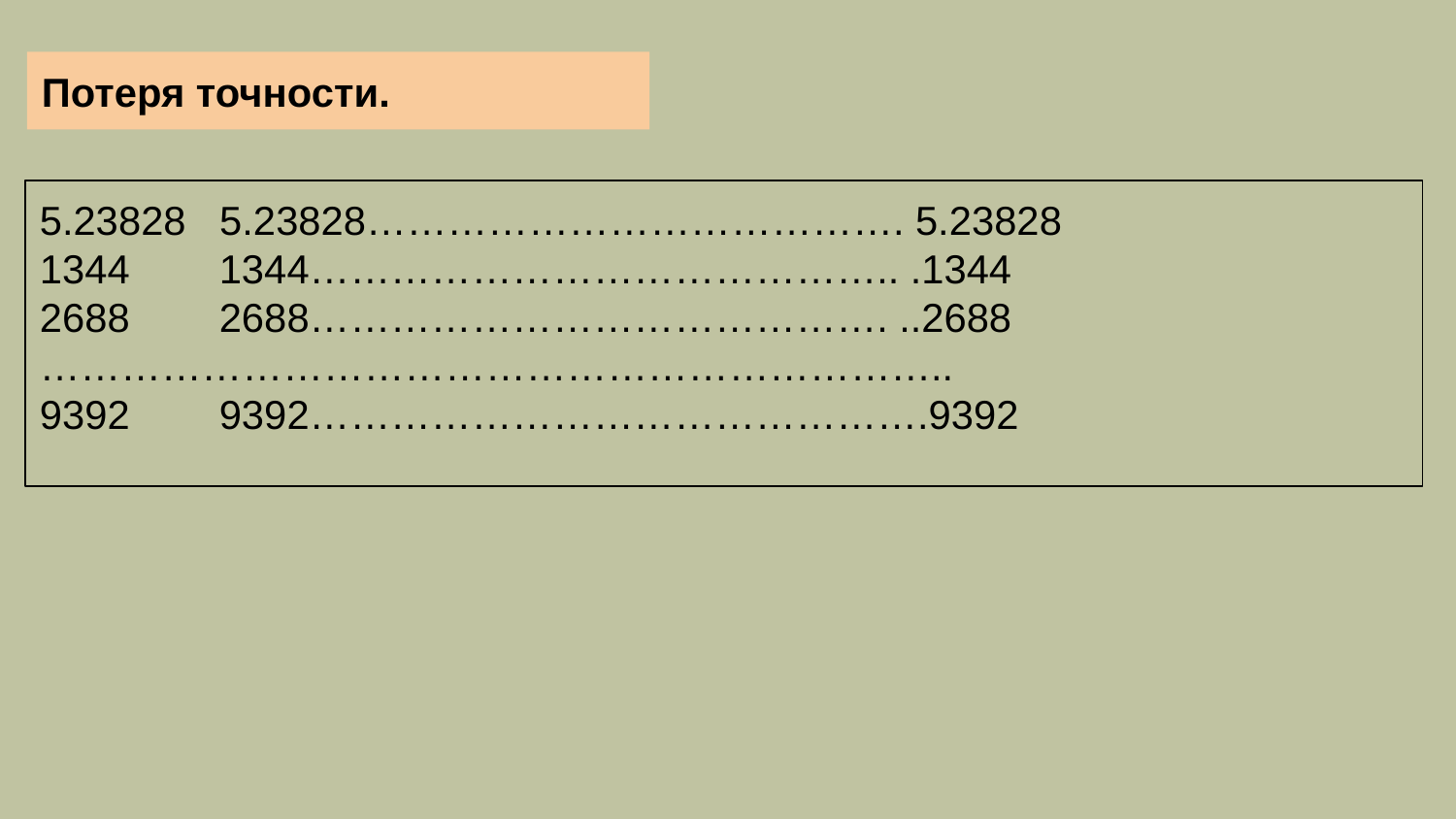

Потеря точности.
5.23828   5.23828…………………………………. 5.23828
1344        1344…………………………………….. .1344
2688        2688……………………………………. ..2688
…………………………………………………………..
9392        9392……………………………………….9392